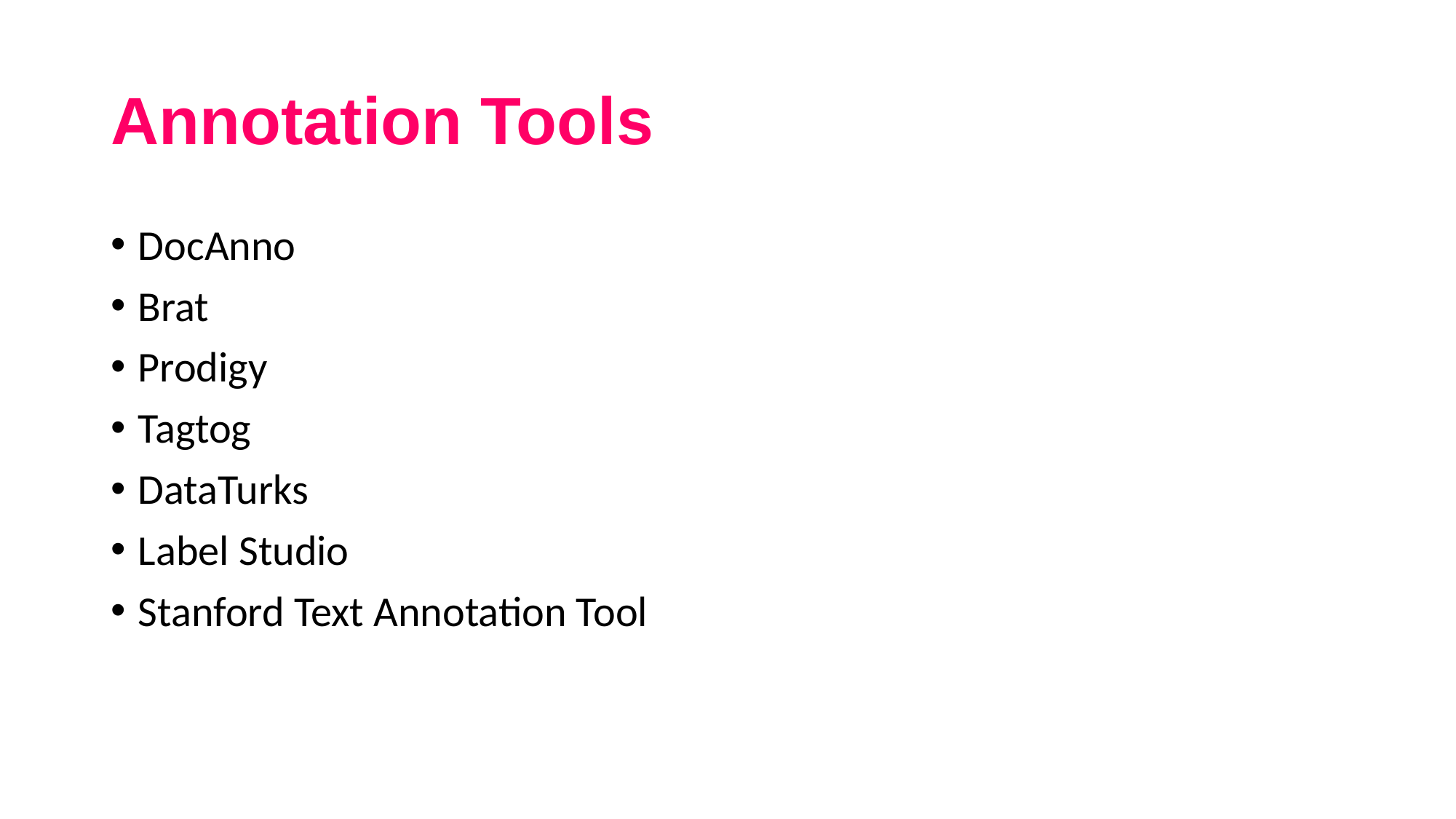

# Annotation Tools
DocAnno
Brat
Prodigy
Tagtog
DataTurks
Label Studio
Stanford Text Annotation Tool